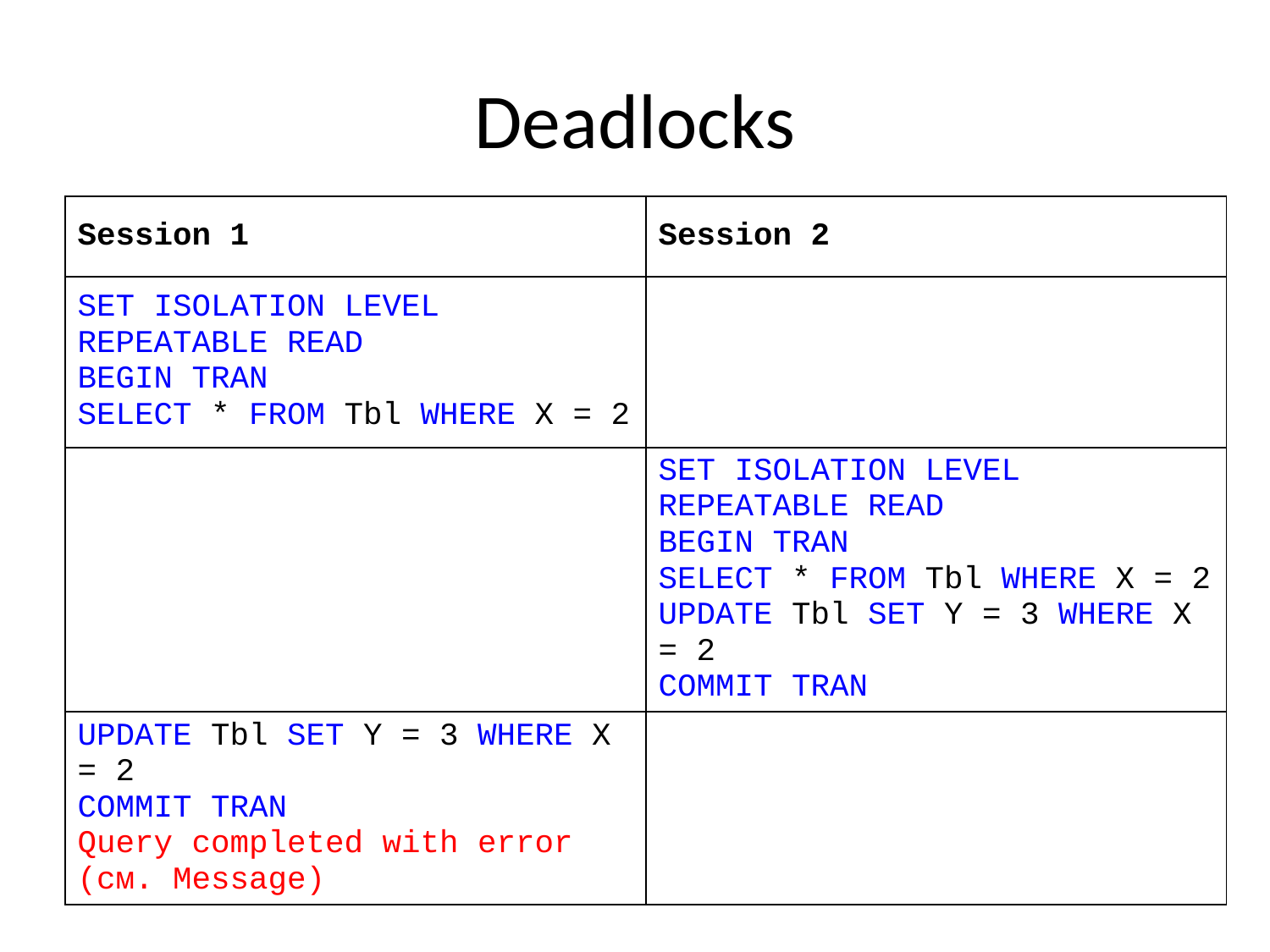

# Deadlocks
| Session 1 | Session 2 |
| --- | --- |
| SET ISOLATION LEVEL REPEATABLE READ BEGIN TRAN SELECT \* FROM Tbl WHERE X = 2 |  |
|  | SET ISOLATION LEVEL REPEATABLE READ BEGIN TRAN SELECT \* FROM Tbl WHERE X = 2 UPDATE Tbl SET Y = 3 WHERE X = 2 COMMIT TRAN |
| UPDATE Tbl SET Y = 3 WHERE X = 2 COMMIT TRAN Query completed with error (cм. Message) |  |